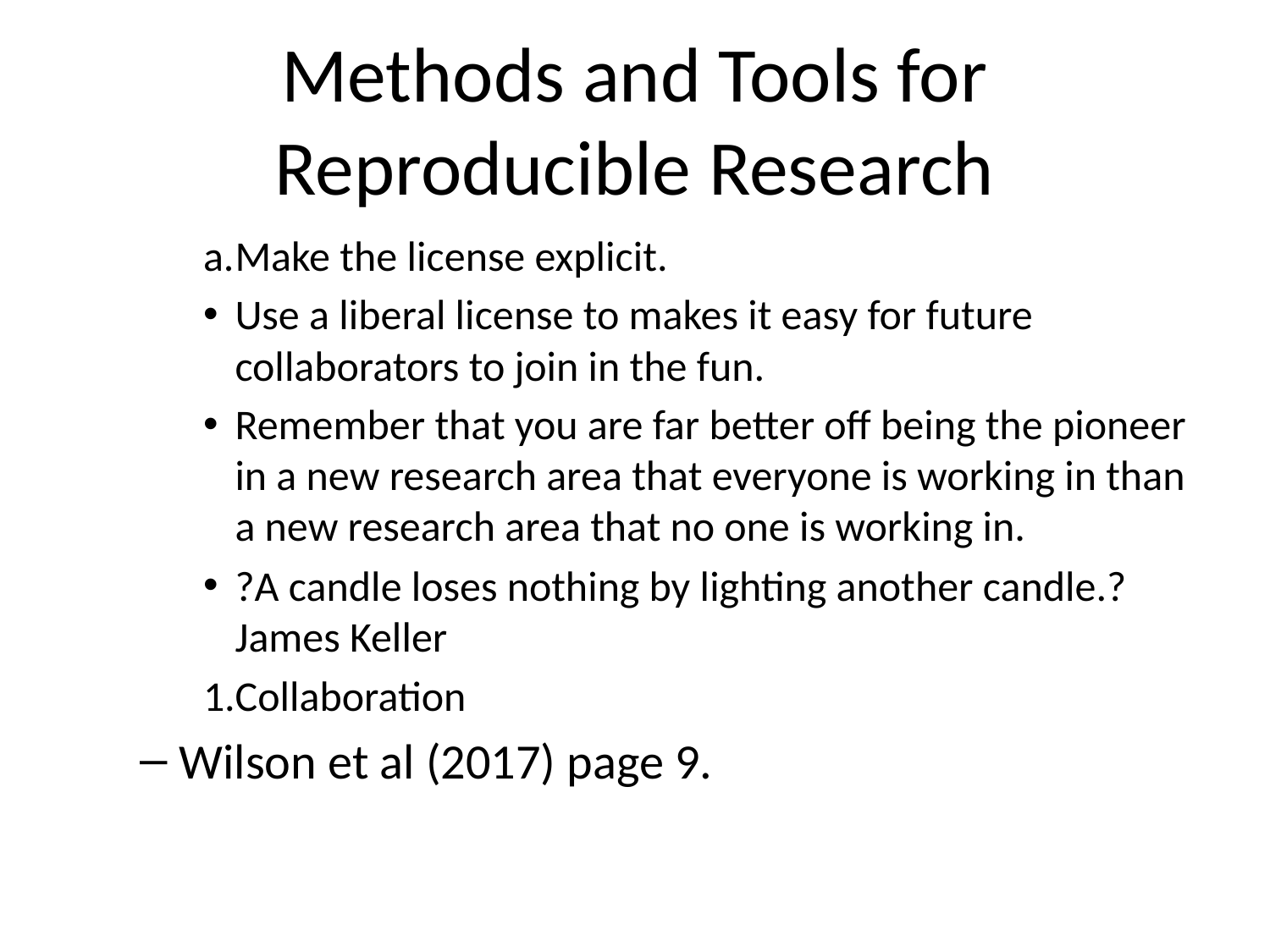

# Methods and Tools for Reproducible Research
Make the license explicit.
Use a liberal license to makes it easy for future collaborators to join in the fun.
Remember that you are far better off being the pioneer in a new research area that everyone is working in than a new research area that no one is working in.
?A candle loses nothing by lighting another candle.? James Keller
Collaboration
Wilson et al (2017) page 9.